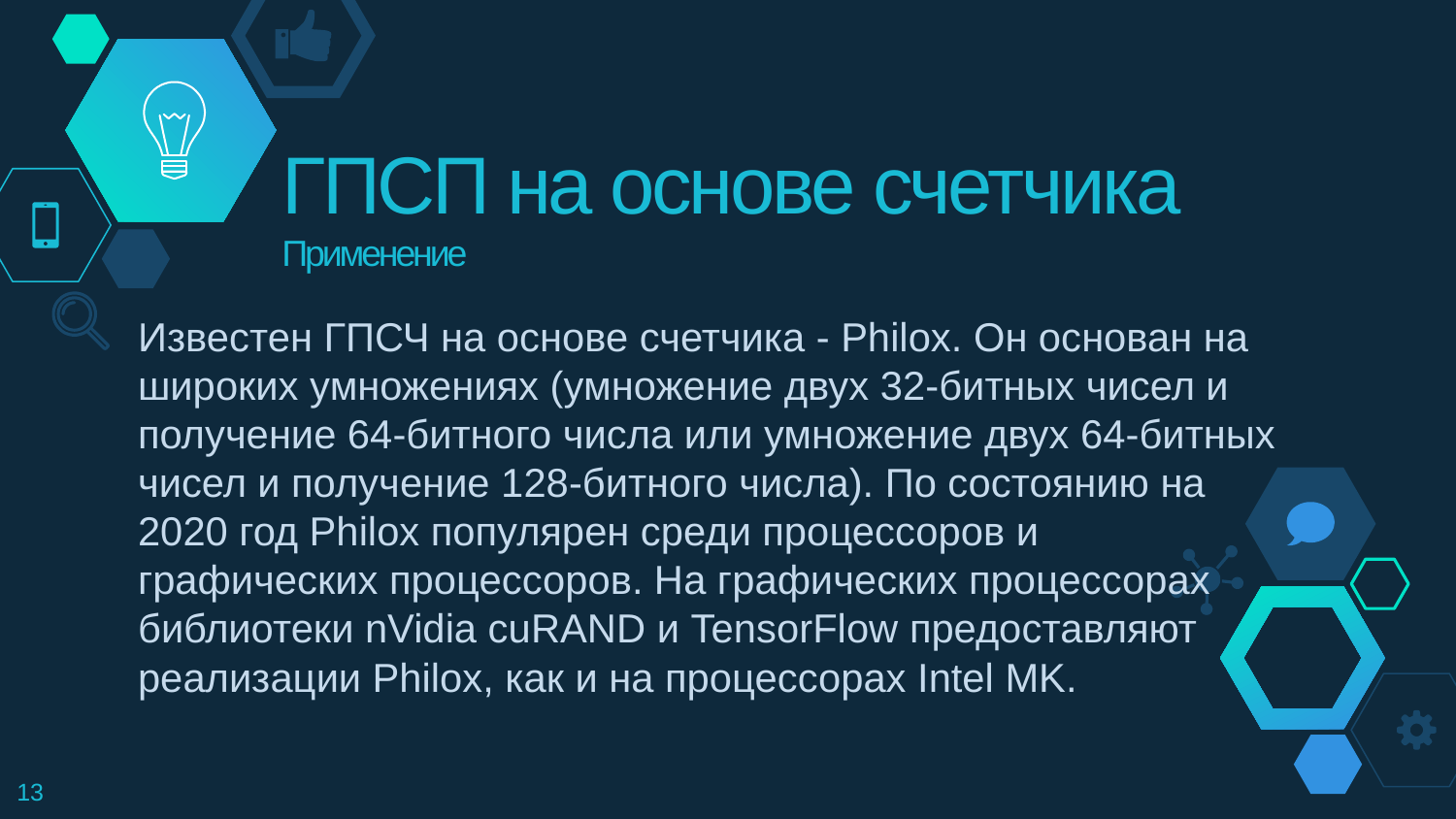

# ГПСП на основе счетчика Применение
Известен ГПСЧ на основе счетчика - Philox. Он основан на широких умножениях (умножение двух 32-битных чисел и получение 64-битного числа или умножение двух 64-битных чисел и получение 128-битного числа). По состоянию на 2020 год Philox популярен среди процессоров и графических процессоров. На графических процессорах библиотеки nVidia cuRAND и TensorFlow предоставляют реализации Philox, как и на процессорах Intel MK.
13